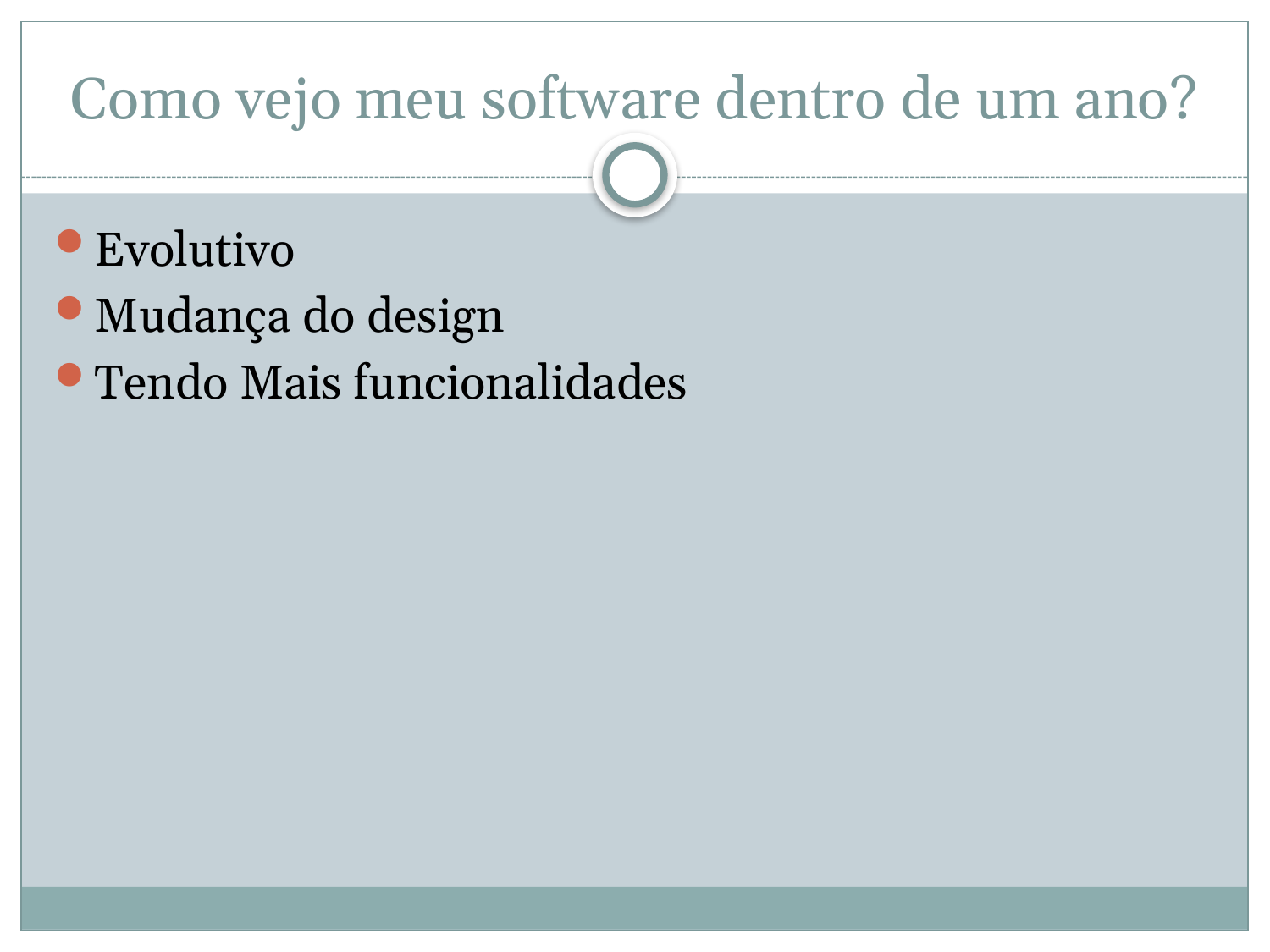

# Como vejo meu software dentro de um ano?
Evolutivo
Mudança do design
Tendo Mais funcionalidades